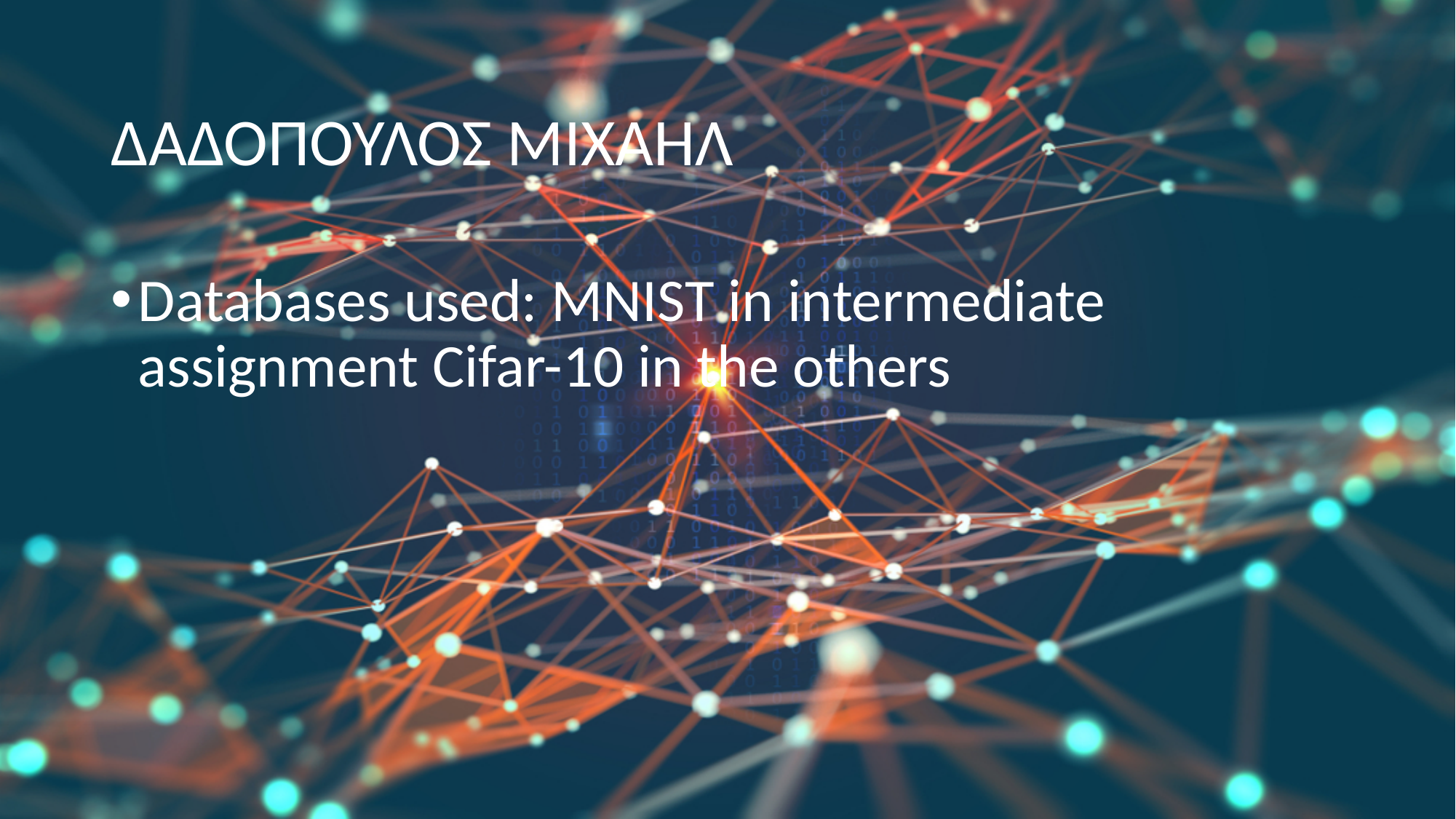

# ΔΑΔΟΠΟΥΛΟΣ ΜΙΧΑΗΛ
Databases used: MNIST in intermediate assignment Cifar-10 in the others